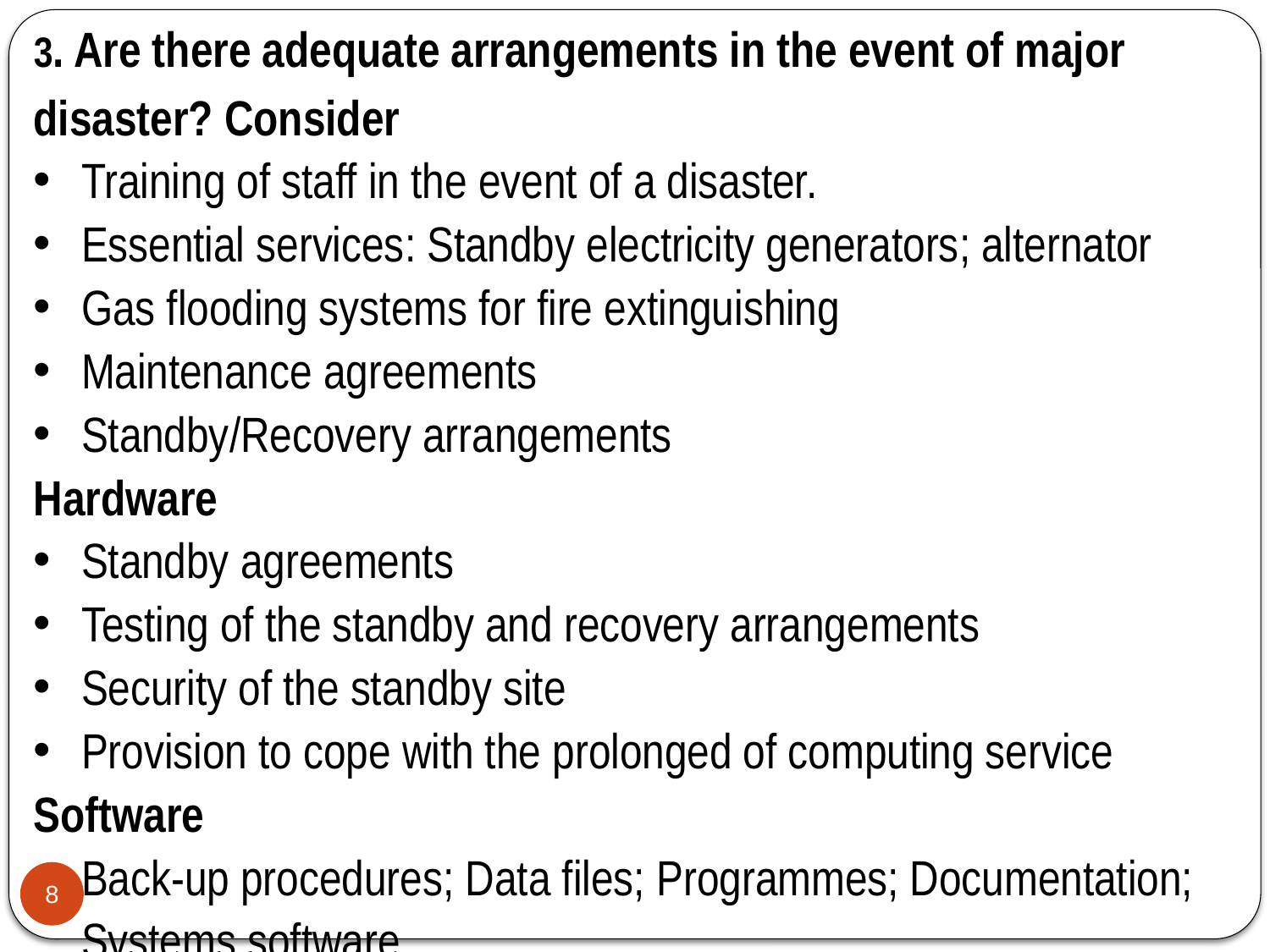

3. Are there adequate arrangements in the event of major disaster? Consider
Training of staff in the event of a disaster.
Essential services: Standby electricity generators; alternator
Gas flooding systems for fire extinguishing
Maintenance agreements
Standby/Recovery arrangements
Hardware
Standby agreements
Testing of the standby and recovery arrangements
Security of the standby site
Provision to cope with the prolonged of computing service
Software
Back-up procedures; Data files; Programmes; Documentation; Systems software
8